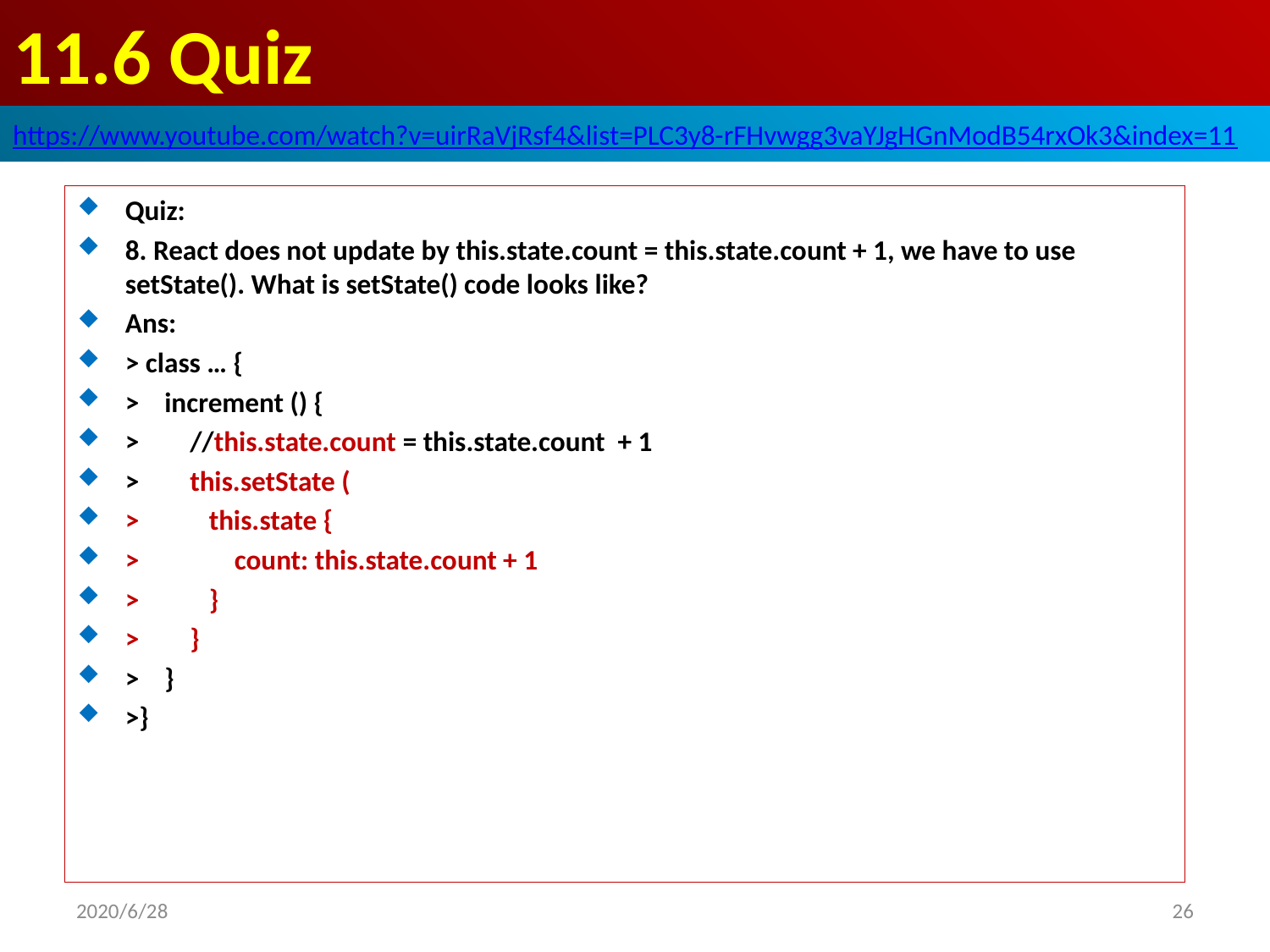

# 11.6 Quiz
https://www.youtube.com/watch?v=uirRaVjRsf4&list=PLC3y8-rFHvwgg3vaYJgHGnModB54rxOk3&index=11
Quiz:
8. React does not update by this.state.count = this.state.count + 1, we have to use setState(). What is setState() code looks like?
Ans:
> class … {
>    increment () {
>        //this.state.count = this.state.count  + 1
>        this.setState (
>           this.state {
>               count: this.state.count + 1
>           }
>        }
>    }
>}
2020/6/28
26